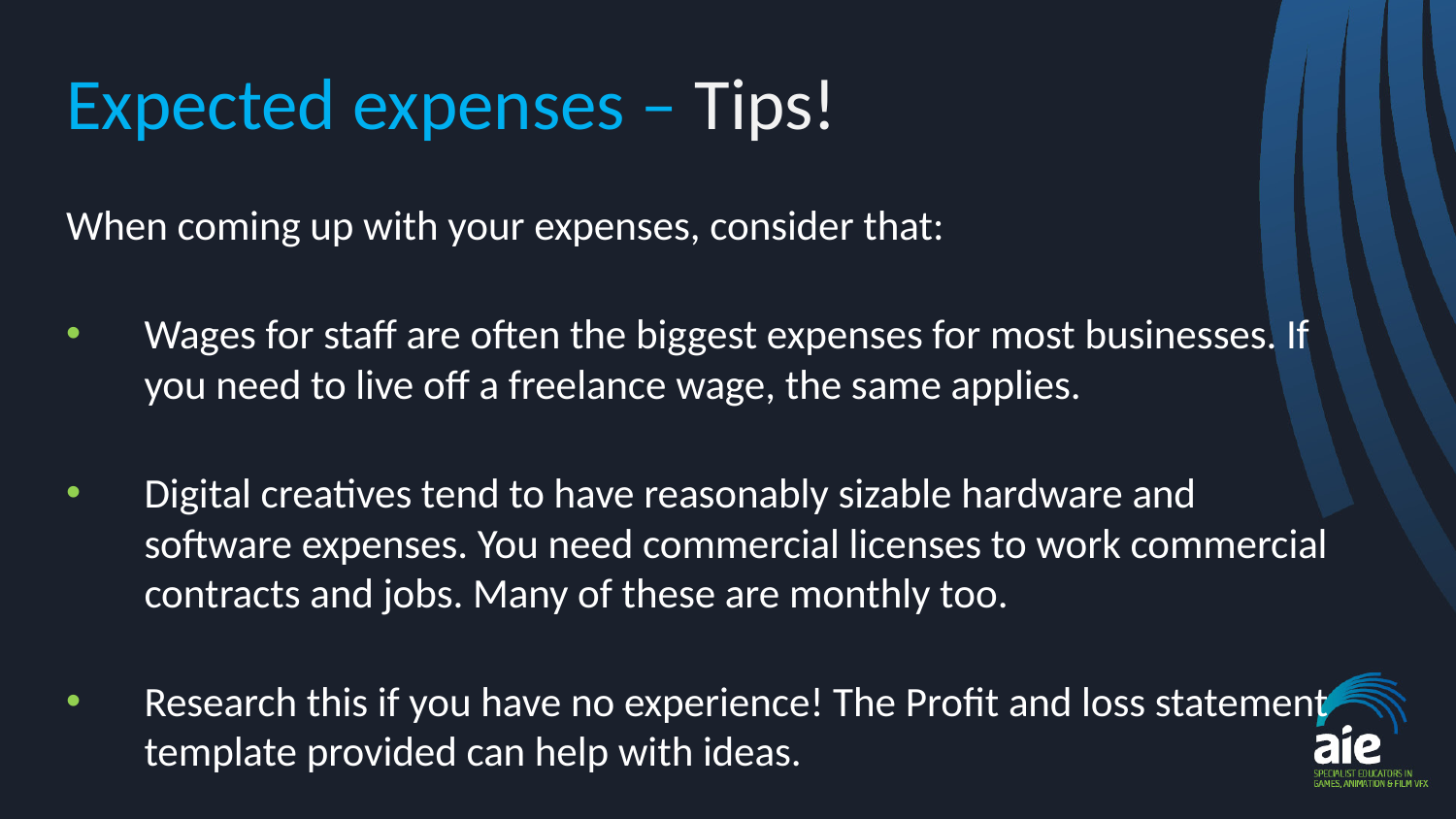

# Expected expenses – Tips!
When coming up with your expenses, consider that:
Wages for staff are often the biggest expenses for most businesses. If you need to live off a freelance wage, the same applies.
Digital creatives tend to have reasonably sizable hardware and software expenses. You need commercial licenses to work commercial contracts and jobs. Many of these are monthly too.
Research this if you have no experience! The Profit and loss statement template provided can help with ideas.